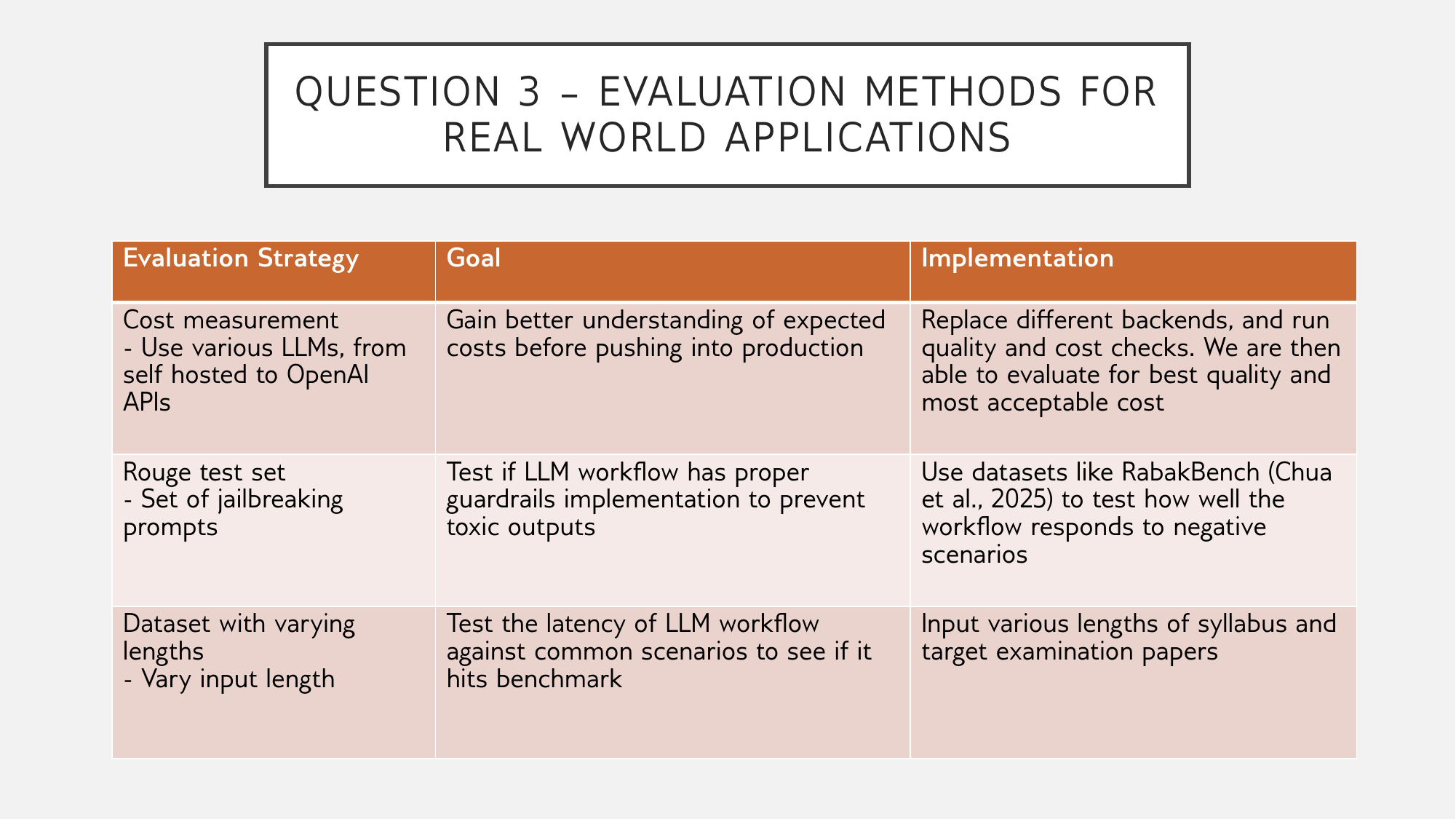

# Question 3 – Evaluation methods for real world applications
| Evaluation Strategy | Goal | Implementation |
| --- | --- | --- |
| Cost measurement - Use various LLMs, from self hosted to OpenAI APIs | Gain better understanding of expected costs before pushing into production | Replace different backends, and run quality and cost checks. We are then able to evaluate for best quality and most acceptable cost |
| Rouge test set - Set of jailbreaking prompts | Test if LLM workflow has proper guardrails implementation to prevent toxic outputs | Use datasets like RabakBench (Chua et al., 2025) to test how well the workflow responds to negative scenarios |
| Dataset with varying lengths - Vary input length | Test the latency of LLM workflow against common scenarios to see if it hits benchmark | Input various lengths of syllabus and target examination papers |